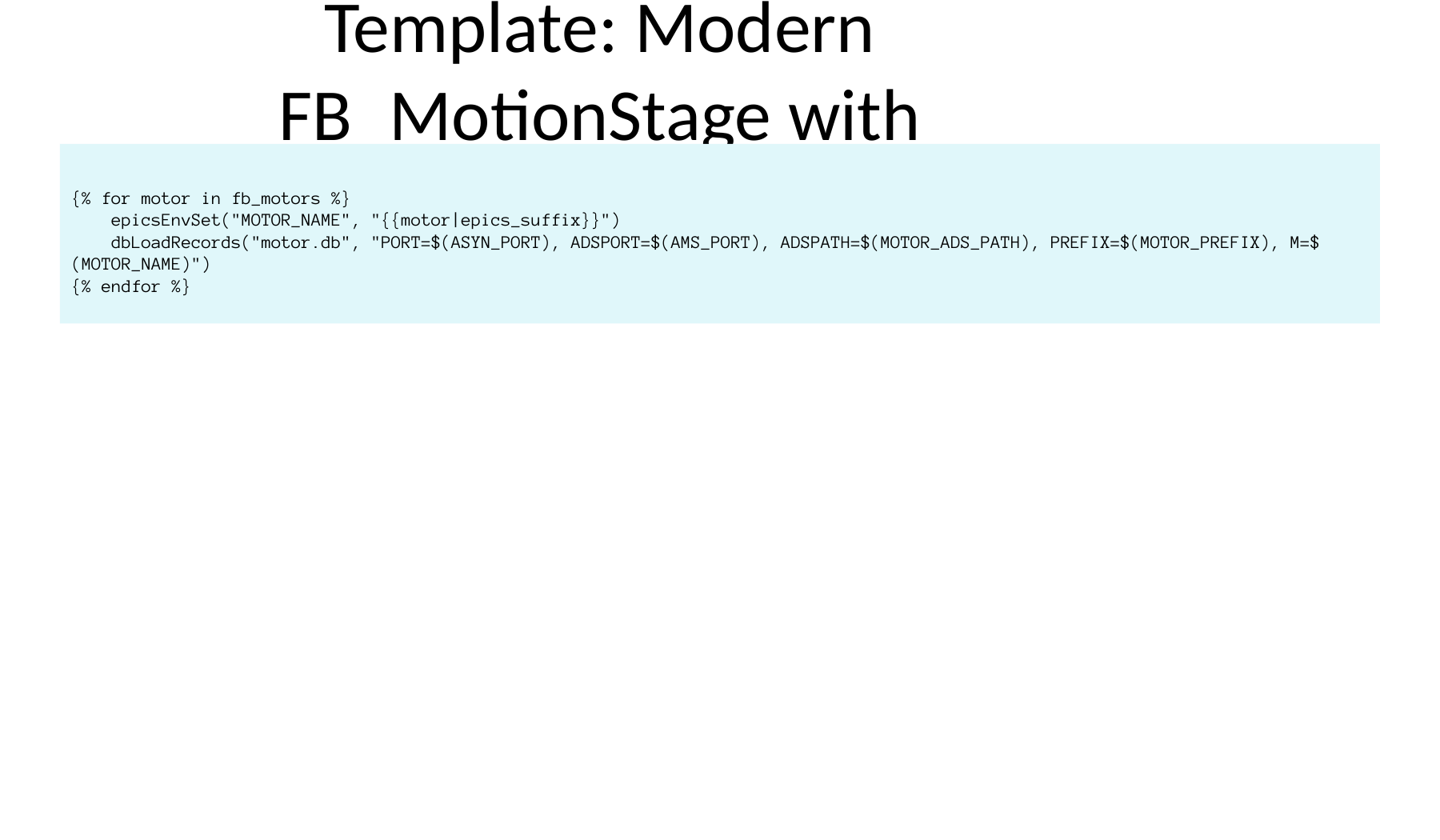

# Template: Modern FB_MotionStage with StreamDevice

{% for motor in fb_motors %}
    epicsEnvSet("MOTOR_NAME", "{{motor|epics_suffix}}")
    dbLoadRecords("motor.db", "PORT=$(ASYN_PORT), ADSPORT=$(AMS_PORT), ADSPATH=$(MOTOR_ADS_PATH), PREFIX=$(MOTOR_PREFIX), M=$(MOTOR_NAME)")
{% endfor %}